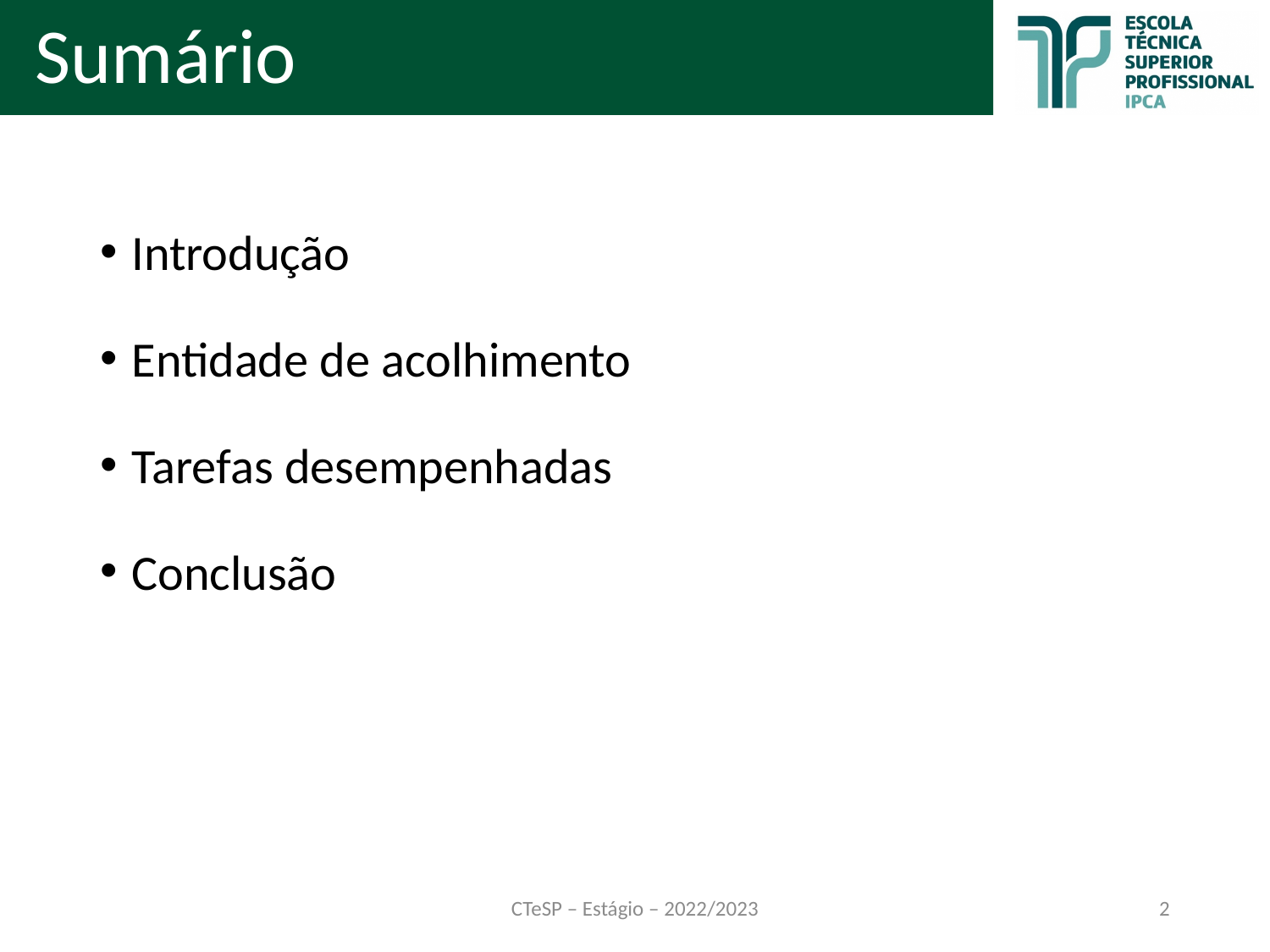

# Sumário
Introdução
Entidade de acolhimento
Tarefas desempenhadas
Conclusão
CTeSP – Estágio – 2022/2023
2